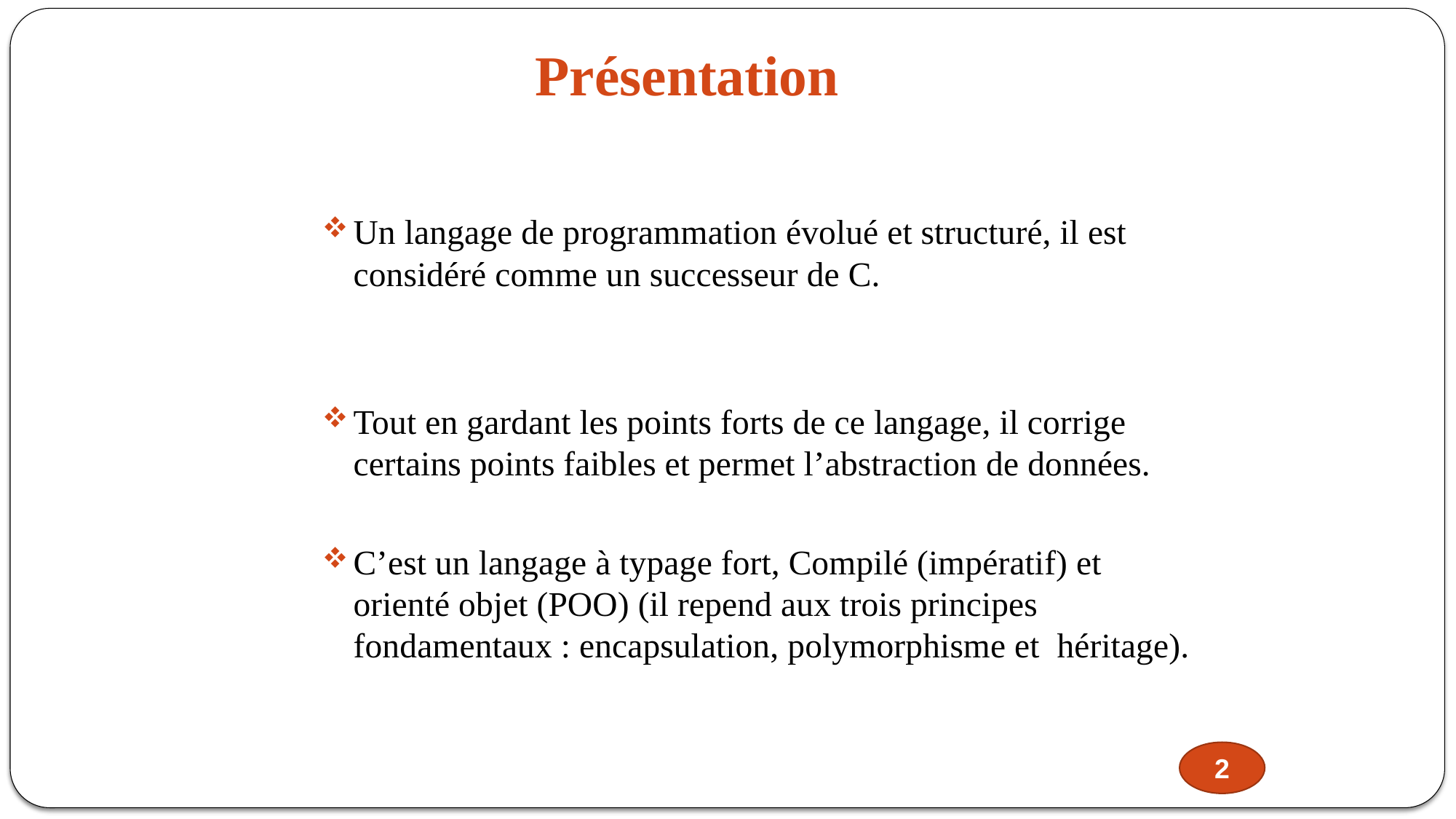

# Présentation
Un langage de programmation évolué et structuré, il est considéré comme un successeur de C.

Tout en gardant les points forts de ce langage, il corrige certains points faibles et permet l’abstraction de données.

C’est un langage à typage fort, Compilé (impératif) et orienté objet (POO) (il repend aux trois principes fondamentaux : encapsulation, polymorphisme et  héritage).

2